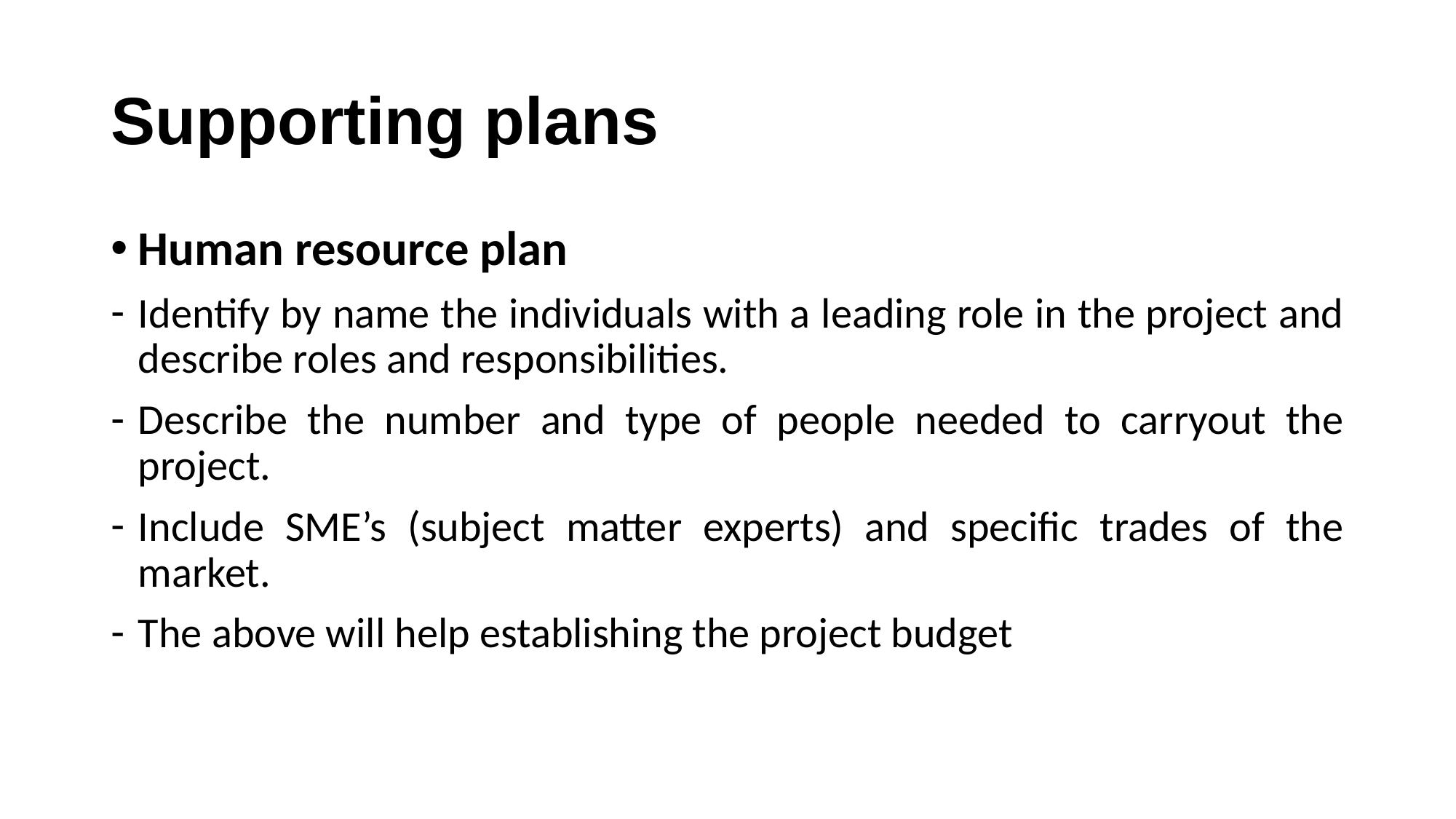

# Supporting plans
Human resource plan
Identify by name the individuals with a leading role in the project and describe roles and responsibilities.
Describe the number and type of people needed to carryout the project.
Include SME’s (subject matter experts) and specific trades of the market.
The above will help establishing the project budget